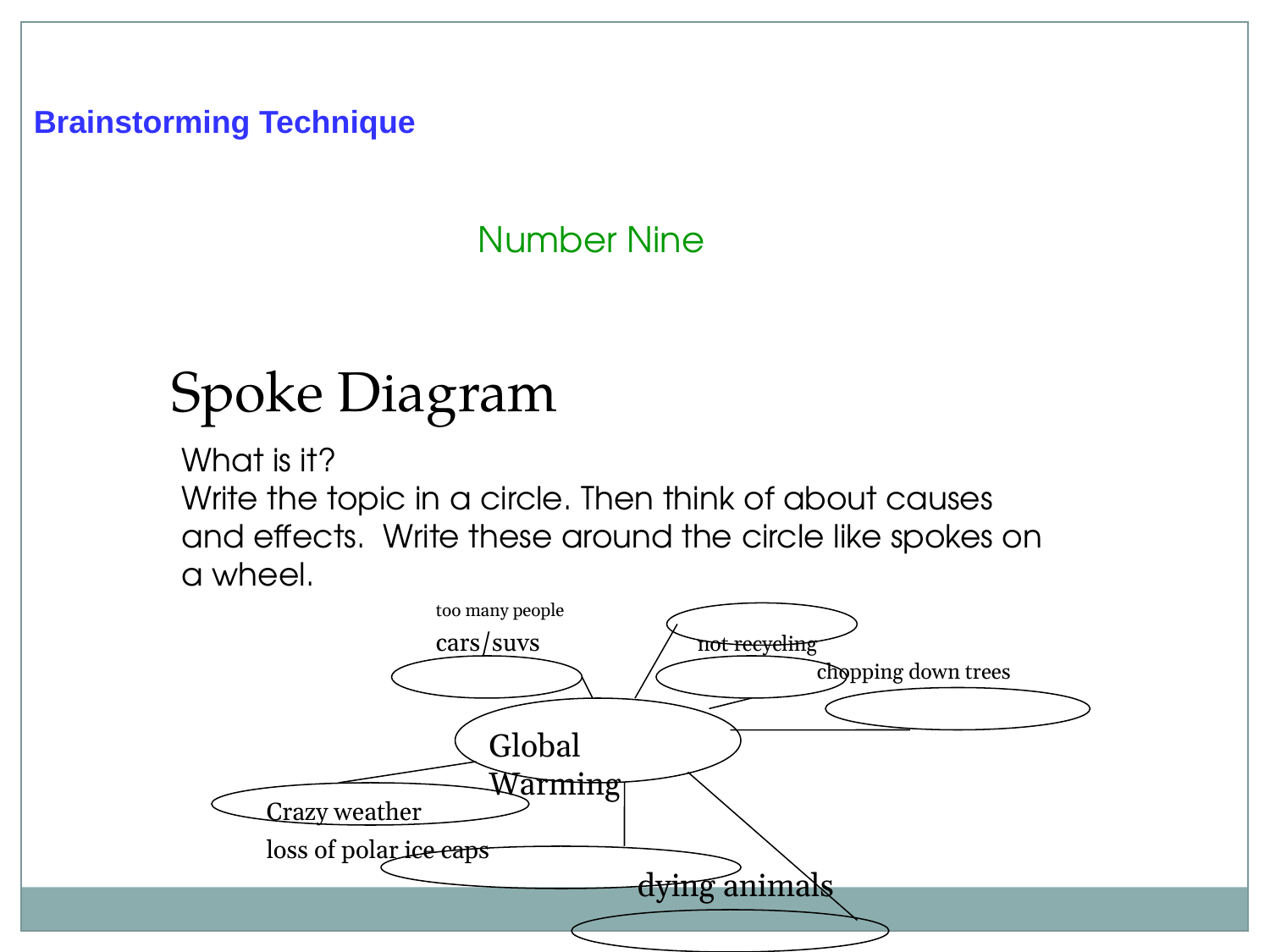

Brainstorming Technique
Number Nine
Spoke Diagram
What is it?
Write the topic in a circle. Then think of about causes and effects.  Write these around the circle like spokes on a wheel.

too many people
cars/suvs 		 not recycling  					chopping down trees

Global Warming

Crazy weather
loss of polar ice caps
dying animals